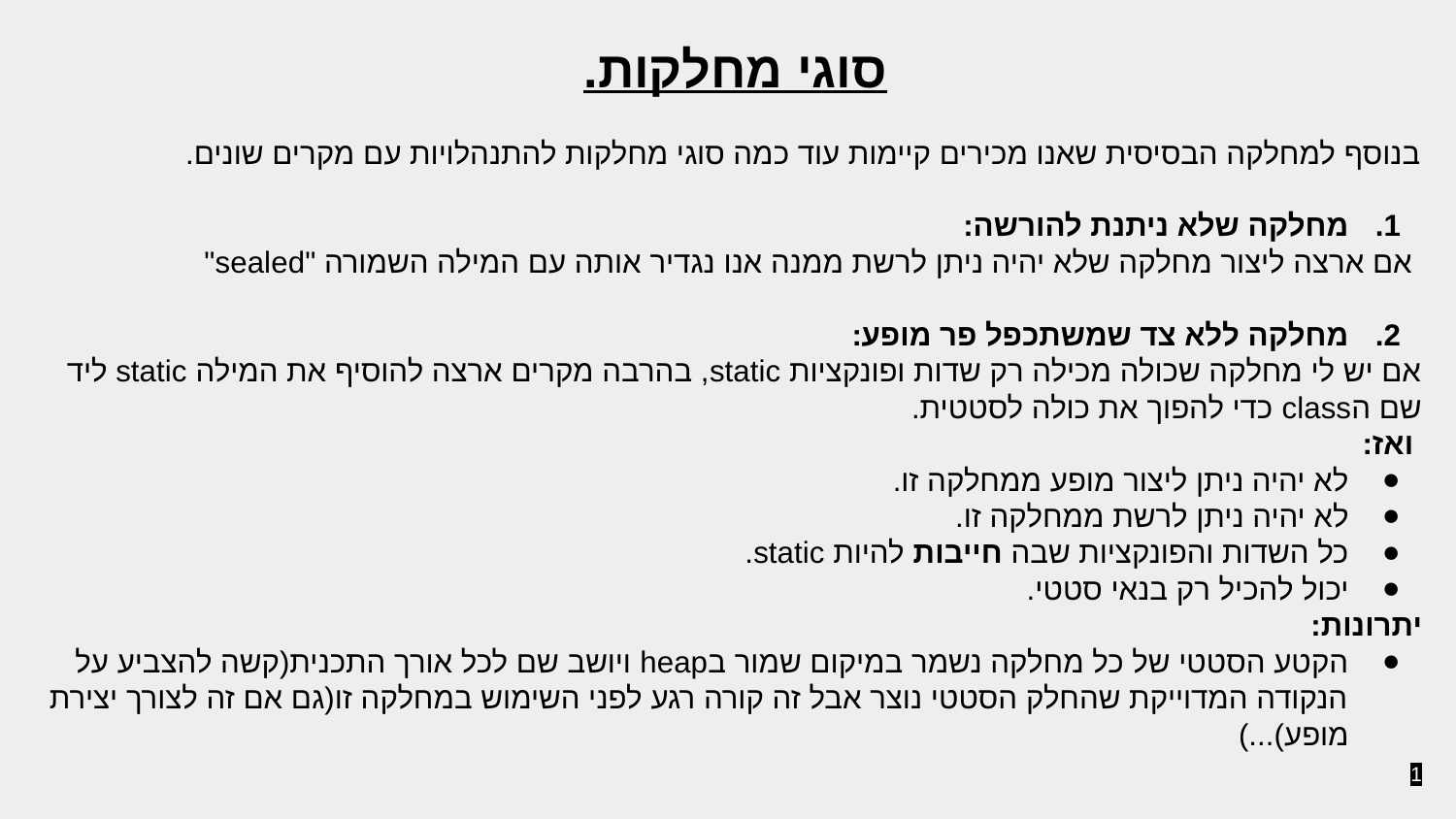

סוגי מחלקות.

בנוסף למחלקה הבסיסית שאנו מכירים קיימות עוד כמה סוגי מחלקות להתנהלויות עם מקרים שונים.

מחלקה שלא ניתנת להורשה:
 אם ארצה ליצור מחלקה שלא יהיה ניתן לרשת ממנה אנו נגדיר אותה עם המילה השמורה "sealed"

מחלקה ללא צד שמשתכפל פר מופע:
אם יש לי מחלקה שכולה מכילה רק שדות ופונקציות static, בהרבה מקרים ארצה להוסיף את המילה static ליד שם הclass כדי להפוך את כולה לסטטית.
 ואז:
לא יהיה ניתן ליצור מופע ממחלקה זו.
לא יהיה ניתן לרשת ממחלקה זו.
כל השדות והפונקציות שבה חייבות להיות static.
יכול להכיל רק בנאי סטטי.
יתרונות:
הקטע הסטטי של כל מחלקה נשמר במיקום שמור בheap ויושב שם לכל אורך התכנית(קשה להצביע על הנקודה המדוייקת שהחלק הסטטי נוצר אבל זה קורה רגע לפני השימוש במחלקה זו(גם אם זה לצורך יצירת מופע)...)
1